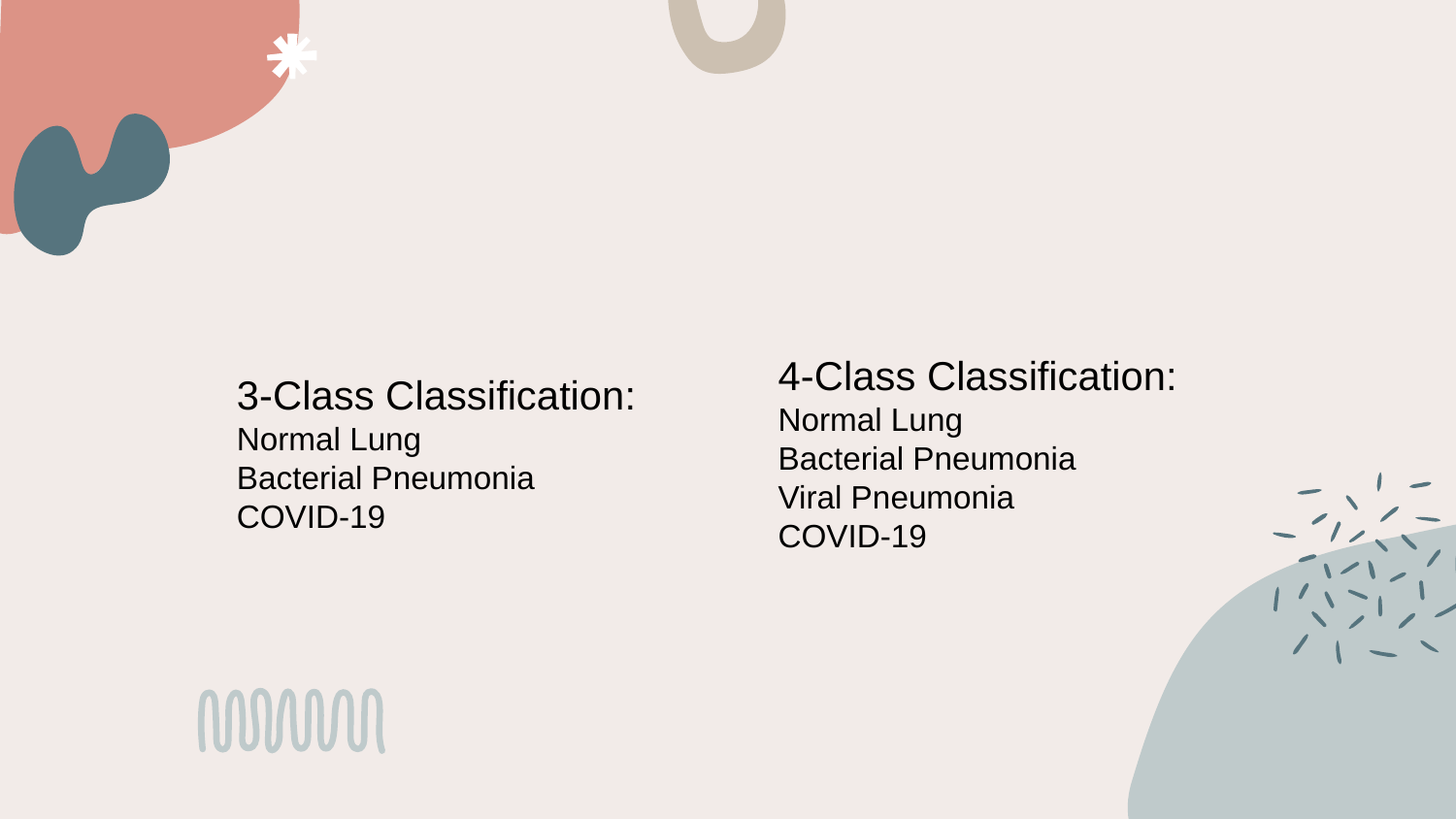

4-Class Classification:
Normal Lung
Bacterial Pneumonia
Viral Pneumonia
COVID-19
3-Class Classification:
Normal Lung
Bacterial Pneumonia
COVID-19